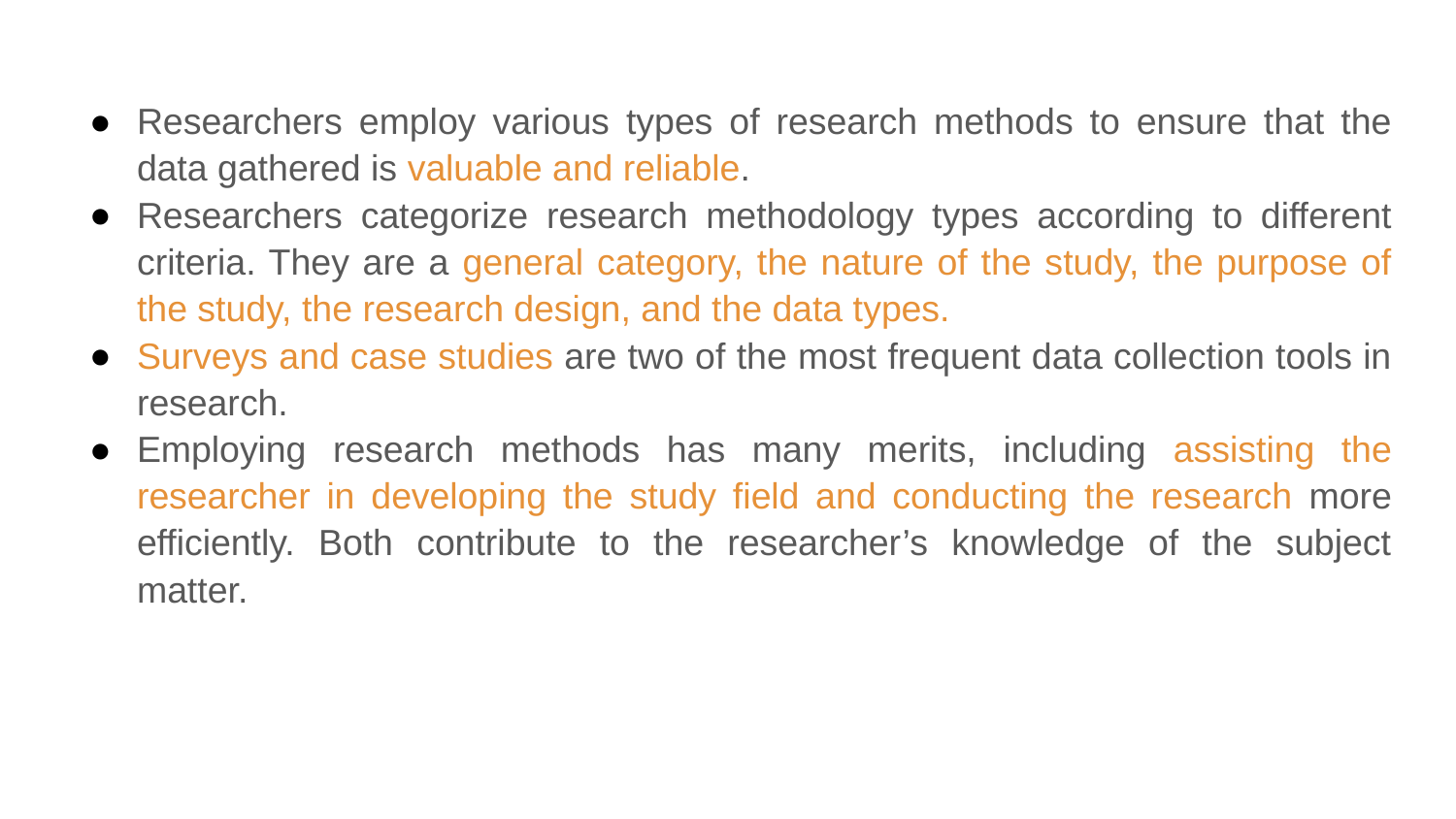

Researchers employ various types of research methods to ensure that the data gathered is valuable and reliable.
Researchers categorize research methodology types according to different criteria. They are a general category, the nature of the study, the purpose of the study, the research design, and the data types.
Surveys and case studies are two of the most frequent data collection tools in research.
Employing research methods has many merits, including assisting the researcher in developing the study field and conducting the research more efficiently. Both contribute to the researcher’s knowledge of the subject matter.